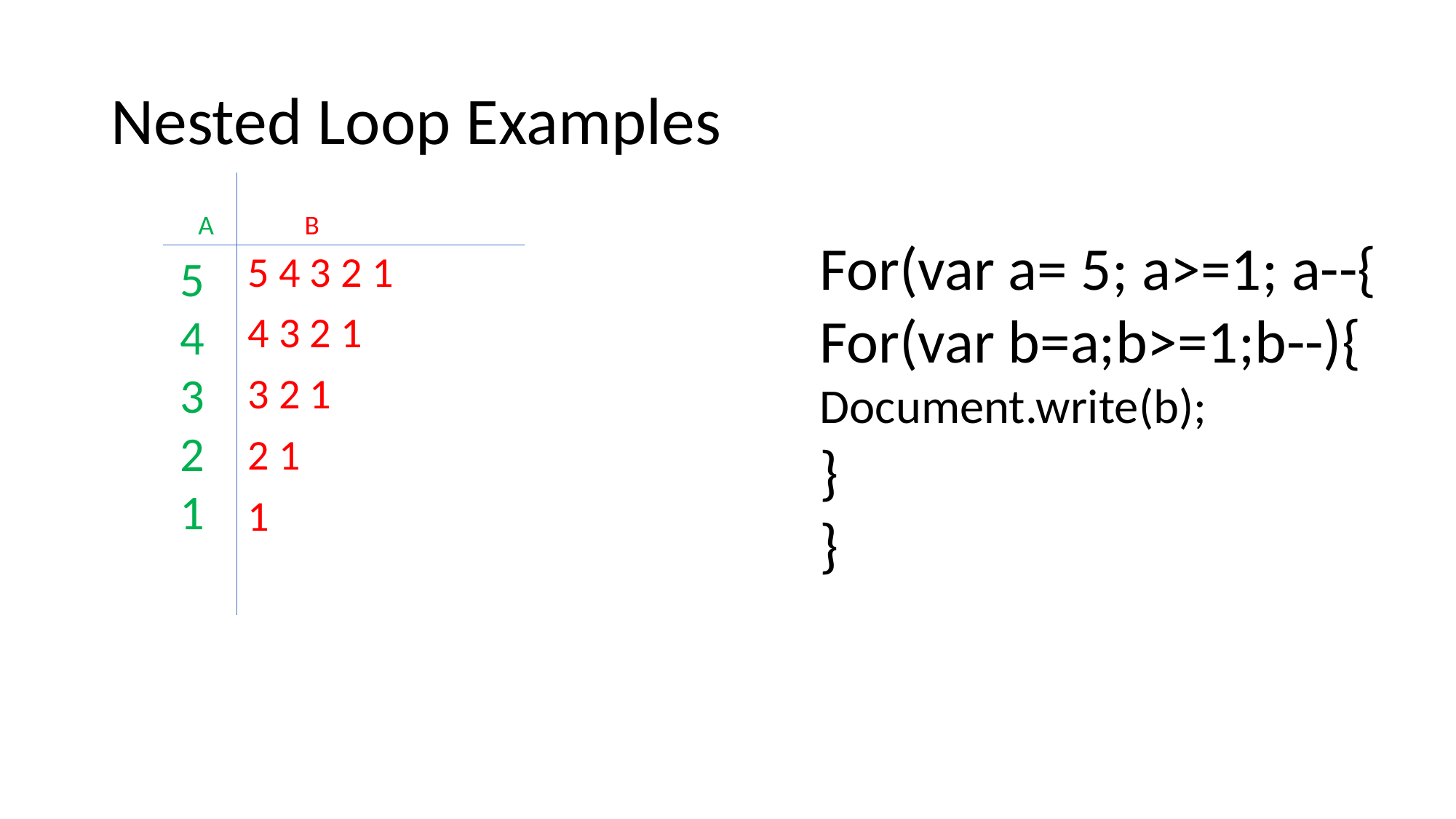

# Nested Loop Examples
A
B
For(var a= 5; a>=1; a--{
For(var b=a;b>=1;b--){
Document.write(b);
}
}
5
4
3
2
1
5 4 3 2 1
4 3 2 1
3 2 1
2 1
1